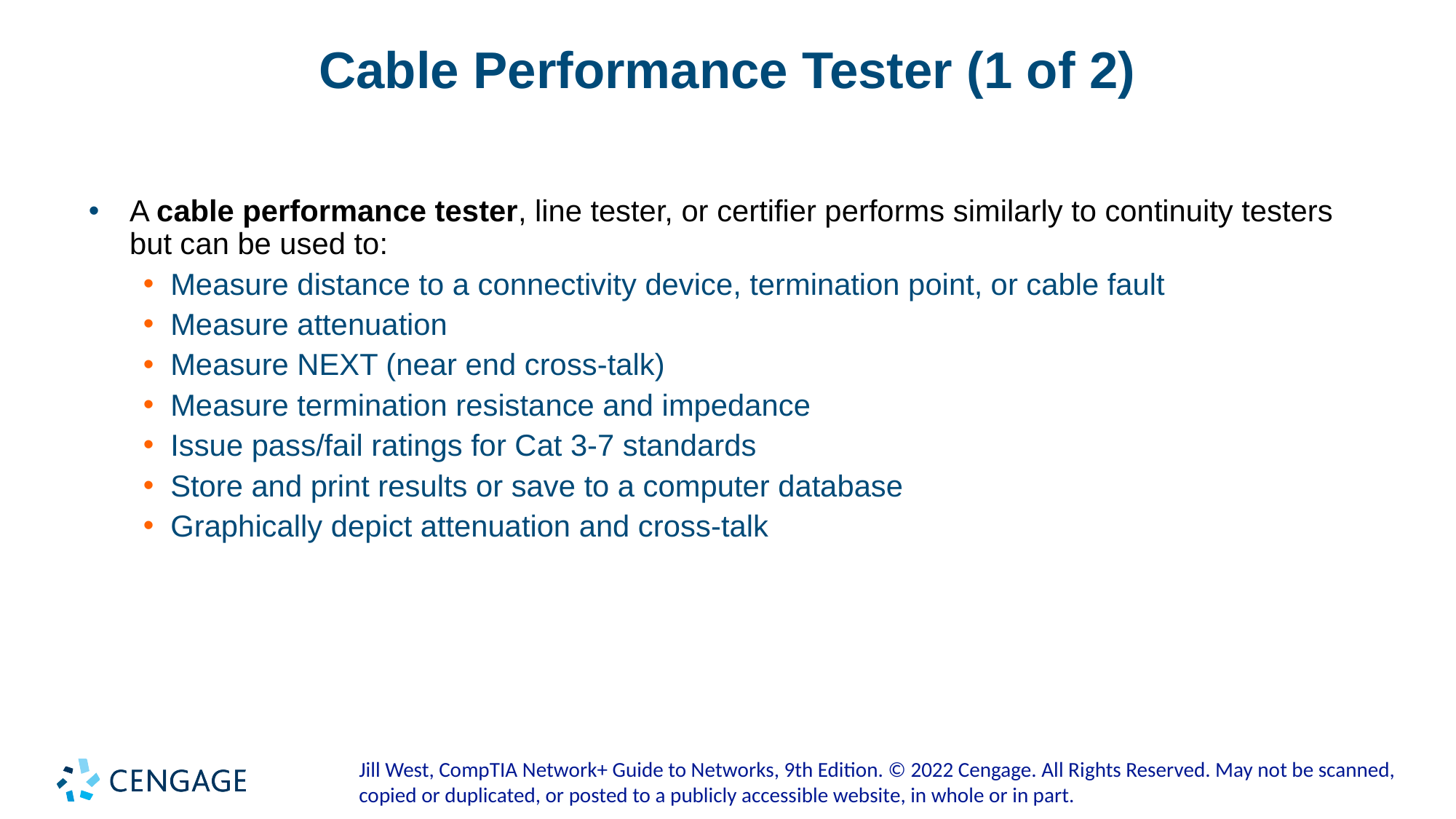

# Cable Performance Tester (1 of 2)
A cable performance tester, line tester, or certifier performs similarly to continuity testers but can be used to:
Measure distance to a connectivity device, termination point, or cable fault
Measure attenuation
Measure NEXT (near end cross-talk)
Measure termination resistance and impedance
Issue pass/fail ratings for Cat 3-7 standards
Store and print results or save to a computer database
Graphically depict attenuation and cross-talk